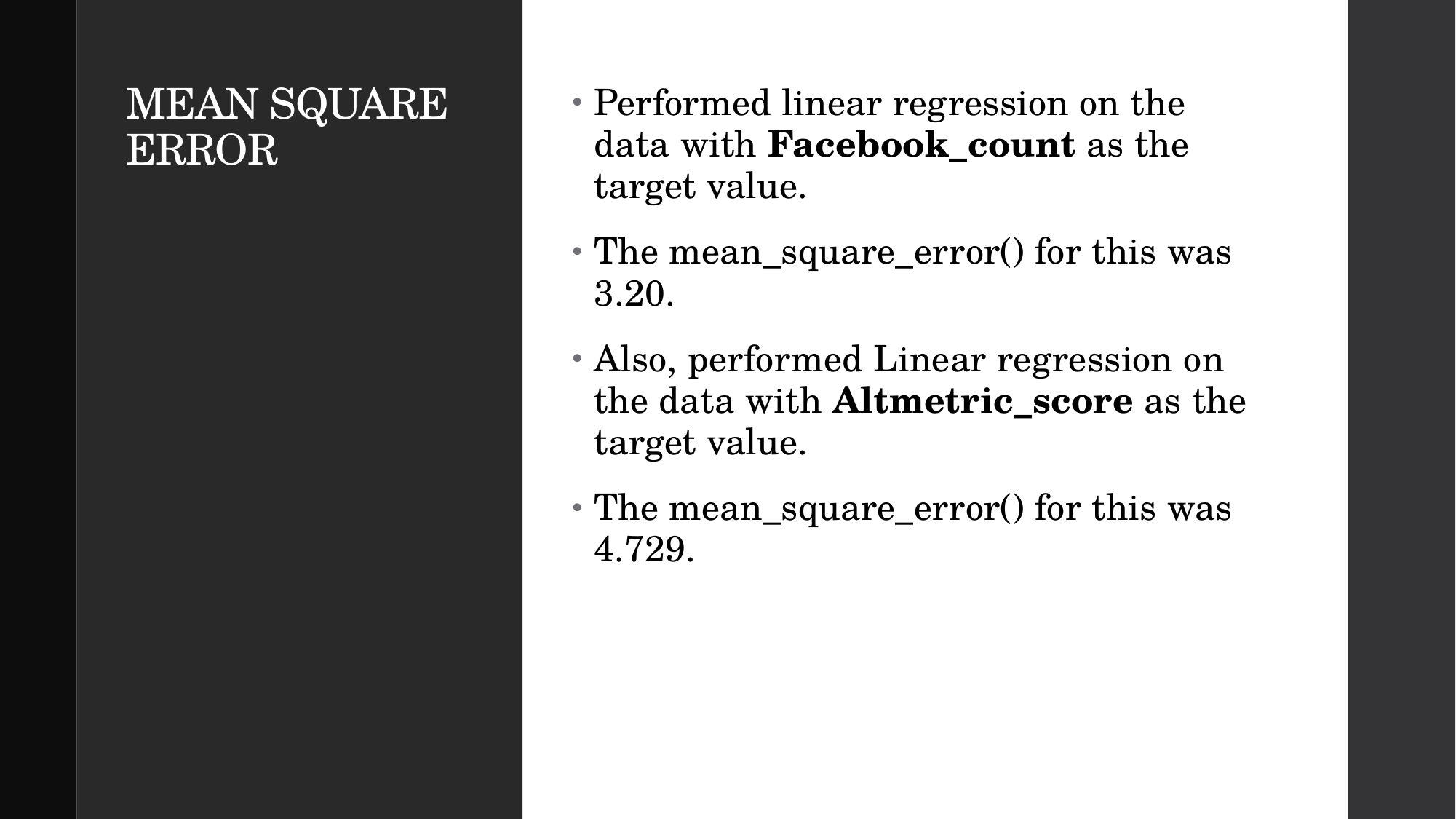

# MEAN SQUARE ERROR
Performed linear regression on the data with Facebook_count as the target value.
The mean_square_error() for this was 3.20.
Also, performed Linear regression on the data with Altmetric_score as the target value.
The mean_square_error() for this was 4.729.